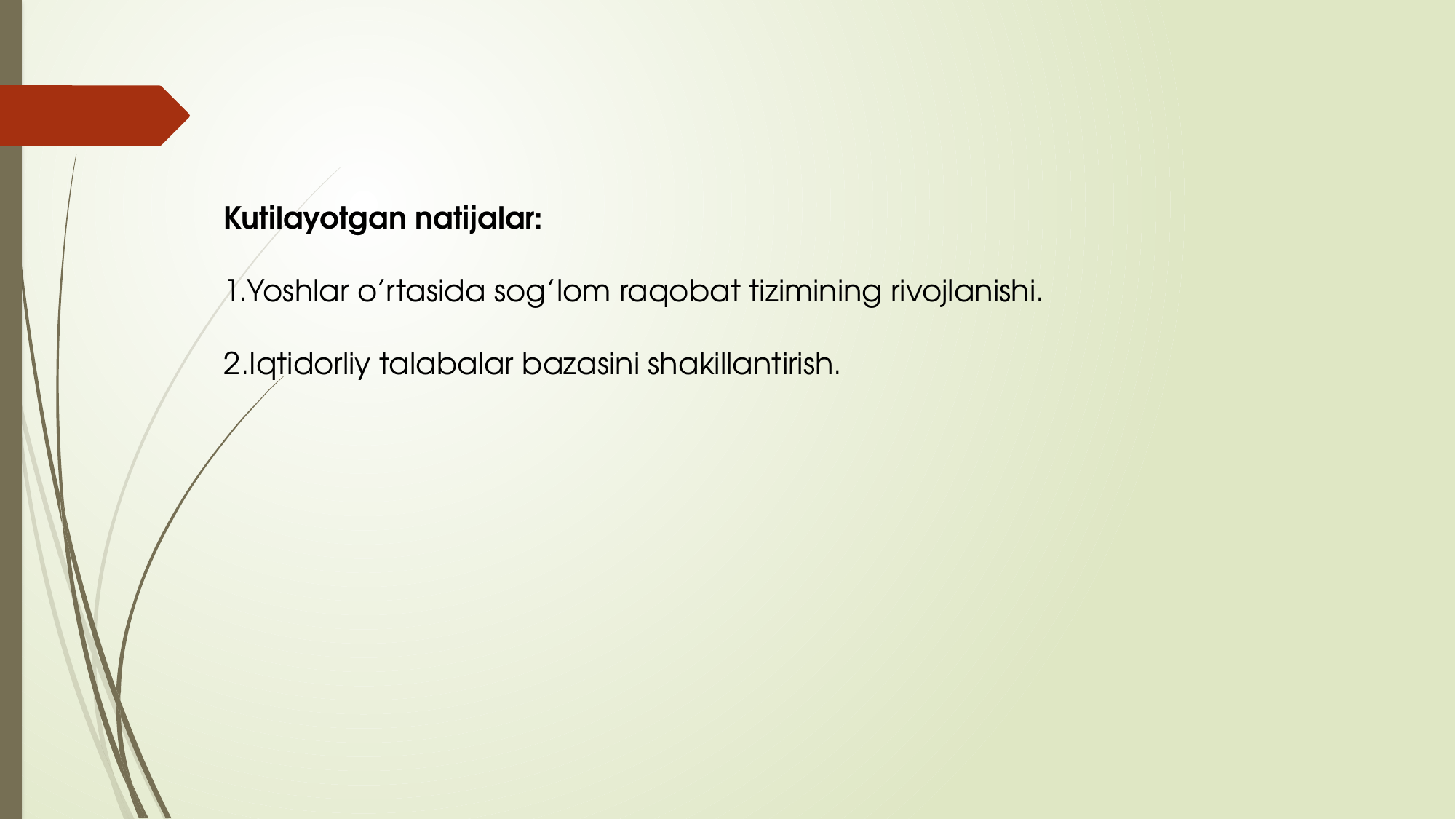

Kutilayotgan natijalar:

1.Yoshlar o’rtasida sog’lom raqobat tizimining rivojlanishi.

2.Iqtidorliy talabalar bazasini shakillantirish.